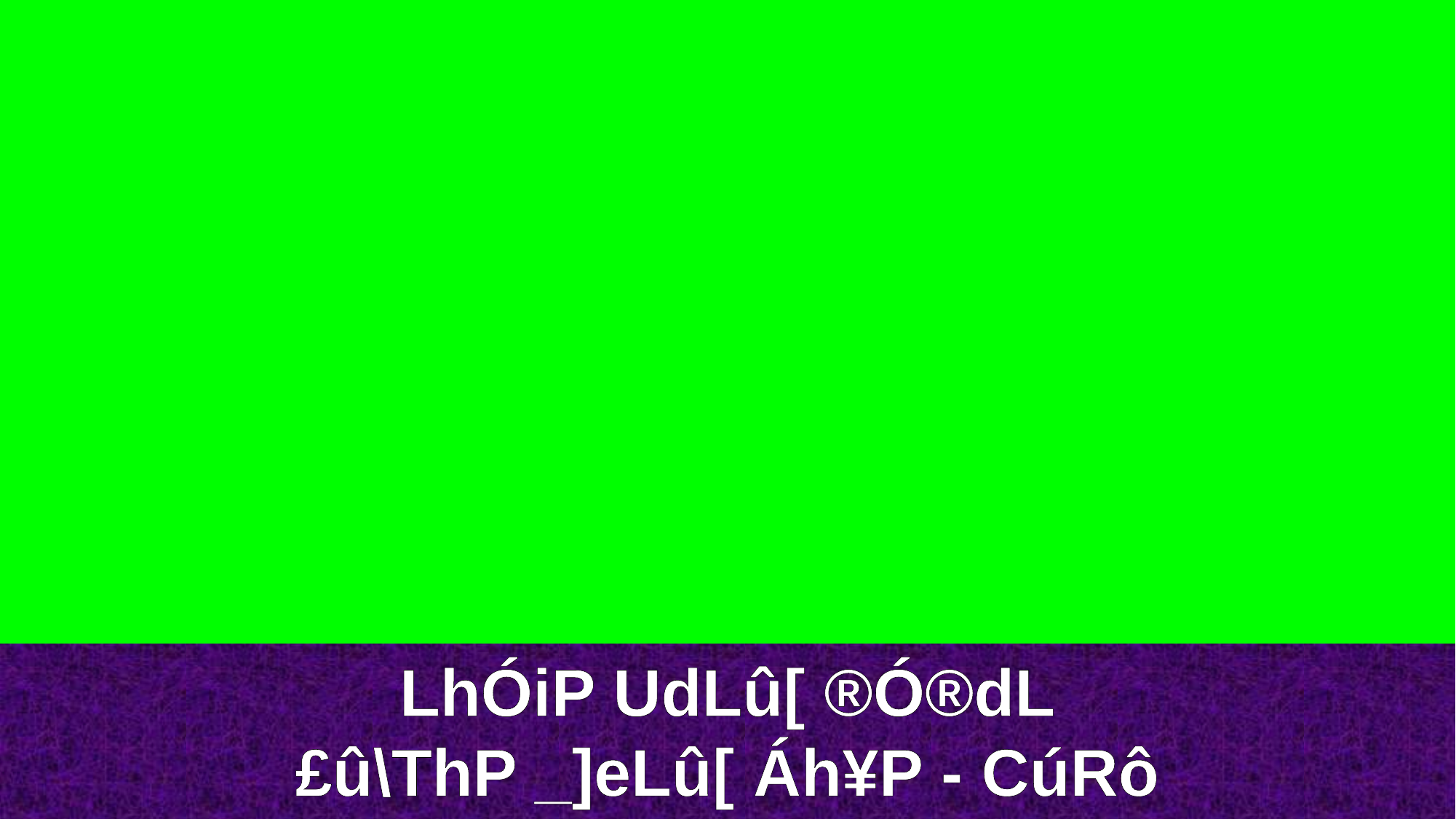

LhÓiP UdLû[ ®Ó®dL
£û\ThP _]eLû[ Áh¥P - CúRô